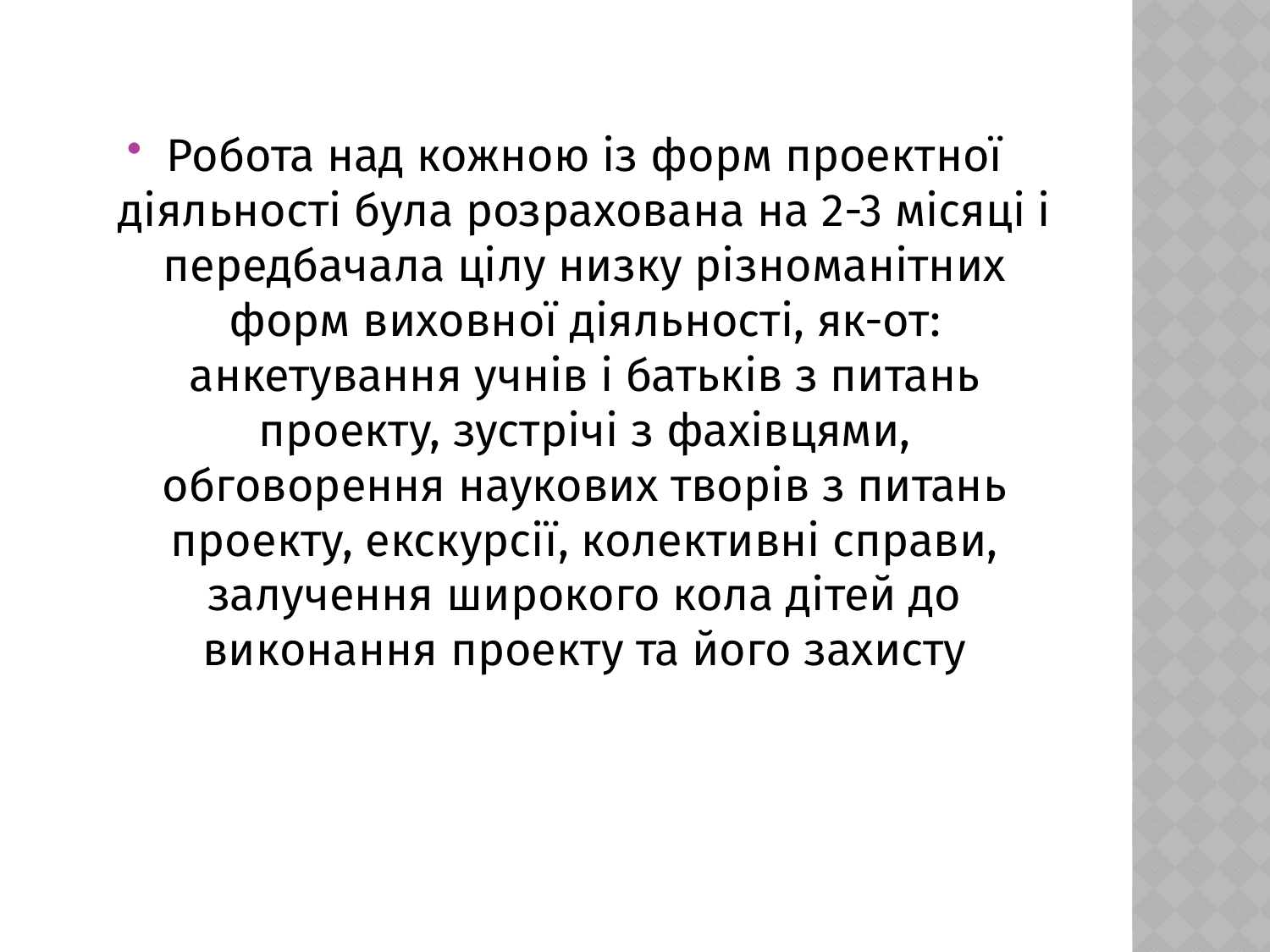

#
Робота над кожною із форм проектної діяльності була розрахована на 2-3 місяці і передбачала цілу низку різноманітних форм виховної діяльності, як-от: анкетування учнів і батьків з питань проекту, зустрічі з фахівцями, обговорення наукових творів з питань проекту, екскурсії, колективні справи, залучення широкого кола дітей до виконання проекту та його захисту